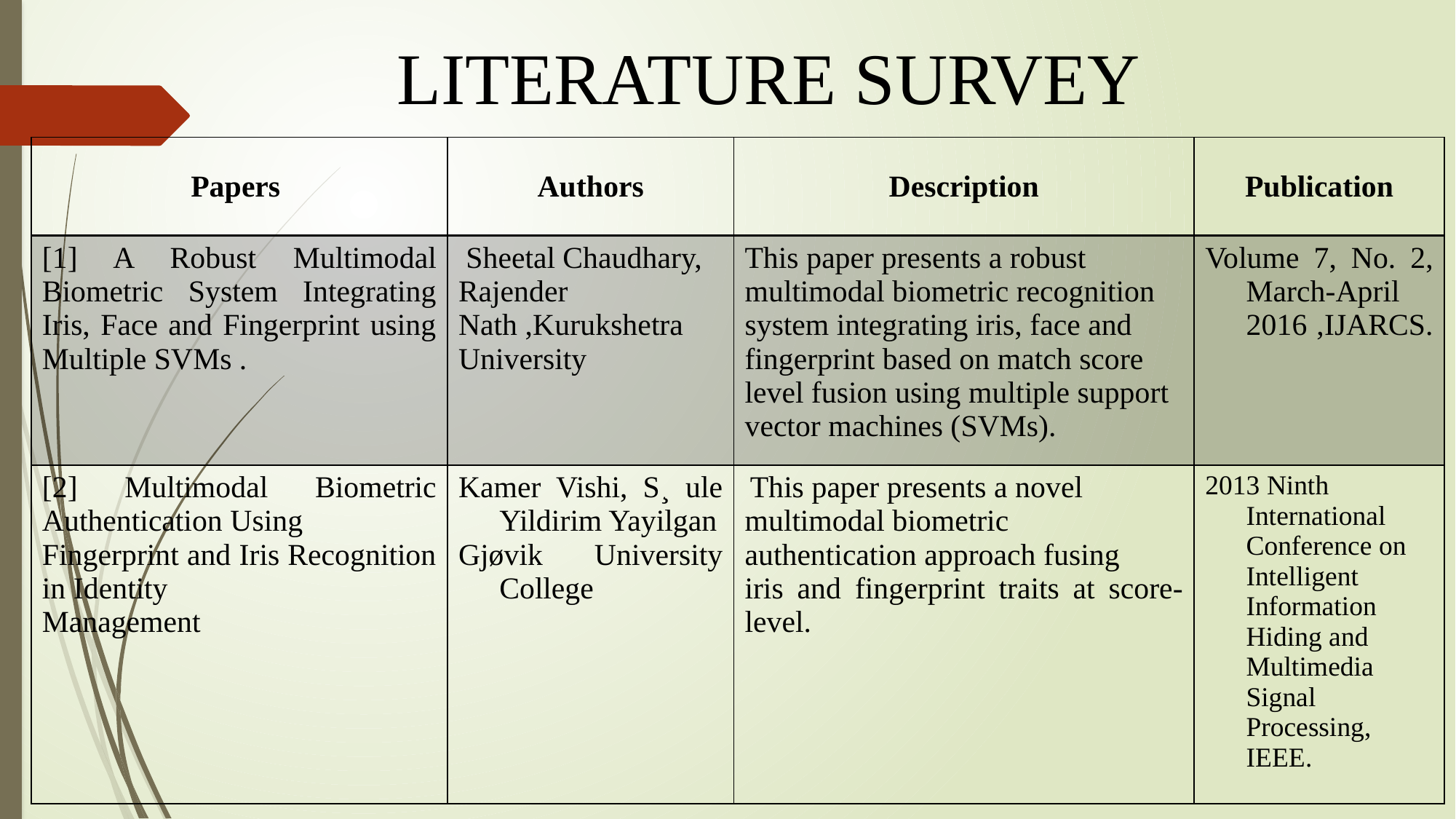

LITERATURE SURVEY
| Papers | Authors | Description | Publication |
| --- | --- | --- | --- |
| [1] A Robust Multimodal Biometric System Integrating Iris, Face and Fingerprint using Multiple SVMs . | Sheetal Chaudhary, Rajender Nath ,Kurukshetra University | This paper presents a robust multimodal biometric recognition system integrating iris, face and fingerprint based on match score level fusion using multiple support vector machines (SVMs). | Volume 7, No. 2, March-April 2016 ,IJARCS. |
| [2] Multimodal Biometric Authentication Using Fingerprint and Iris Recognition in Identity Management | Kamer Vishi, S¸ ule Yildirim Yayilgan Gjøvik University College | This paper presents a novel multimodal biometric authentication approach fusing iris and fingerprint traits at score-level. | 2013 Ninth International Conference on Intelligent Information Hiding and Multimedia Signal Processing, IEEE. |